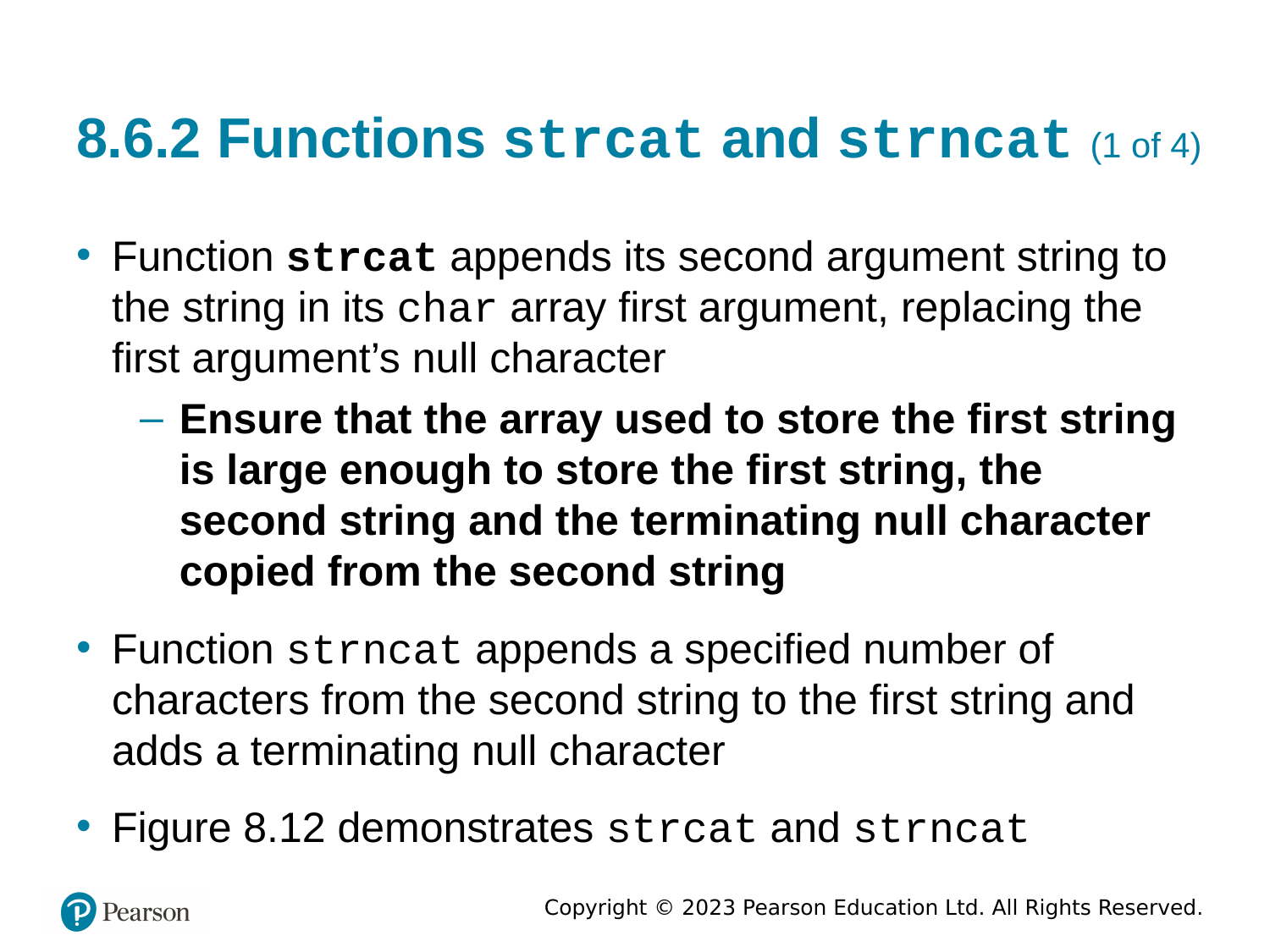

# 8.6.2 Functions strcat and strncat (1 of 4)
Function strcat appends its second argument string to the string in its char array first argument, replacing the first argument’s null character
Ensure that the array used to store the first string is large enough to store the first string, the second string and the terminating null character copied from the second string
Function strncat appends a specified number of characters from the second string to the first string and adds a terminating null character
Figure 8.12 demonstrates strcat and strncat